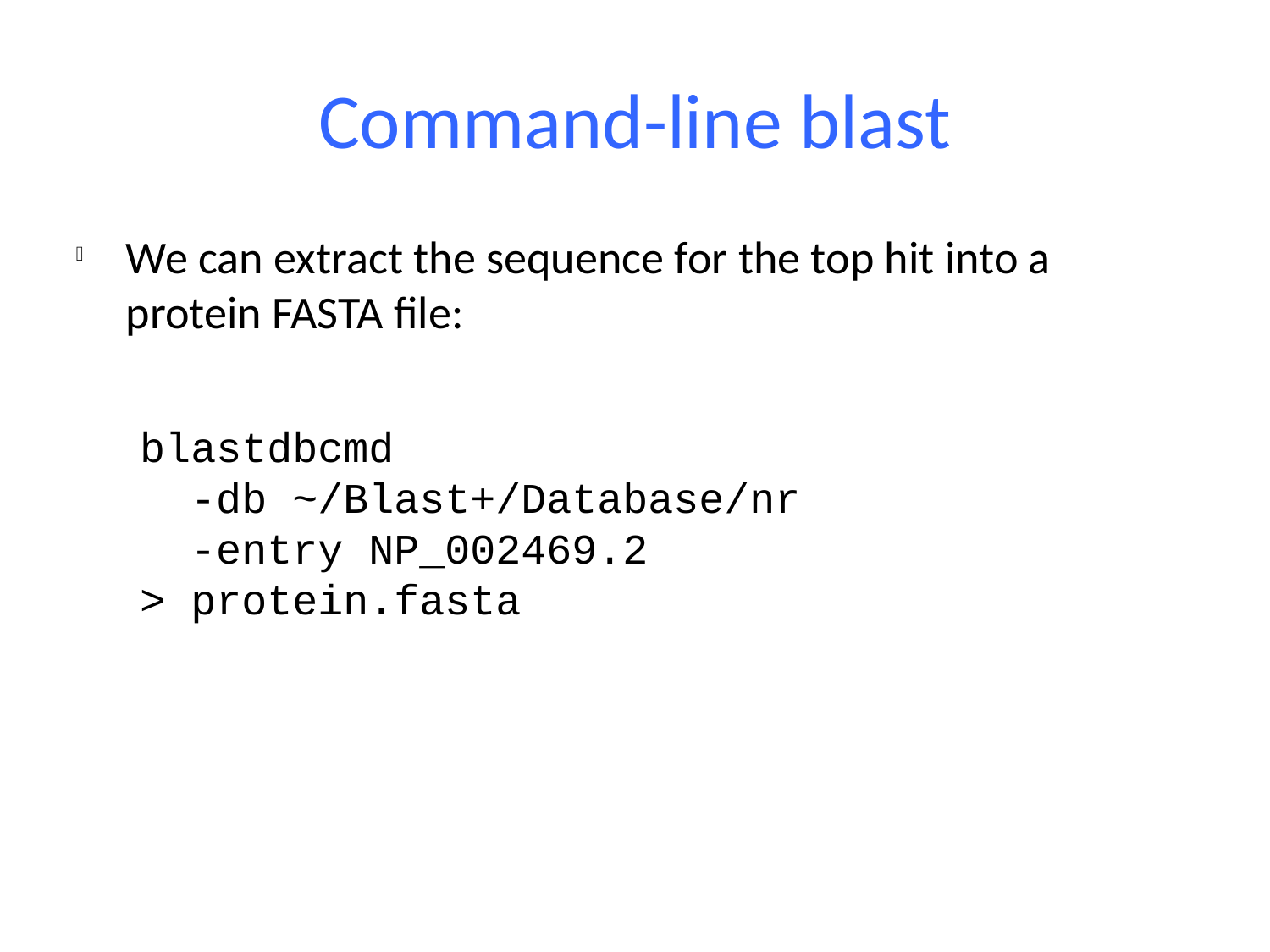

Command-line blast
We can extract the sequence for the top hit into a protein FASTA file:
blastdbcmd
  -db ~/Blast+/Database/nr
  -entry NP_002469.2
> protein.fasta